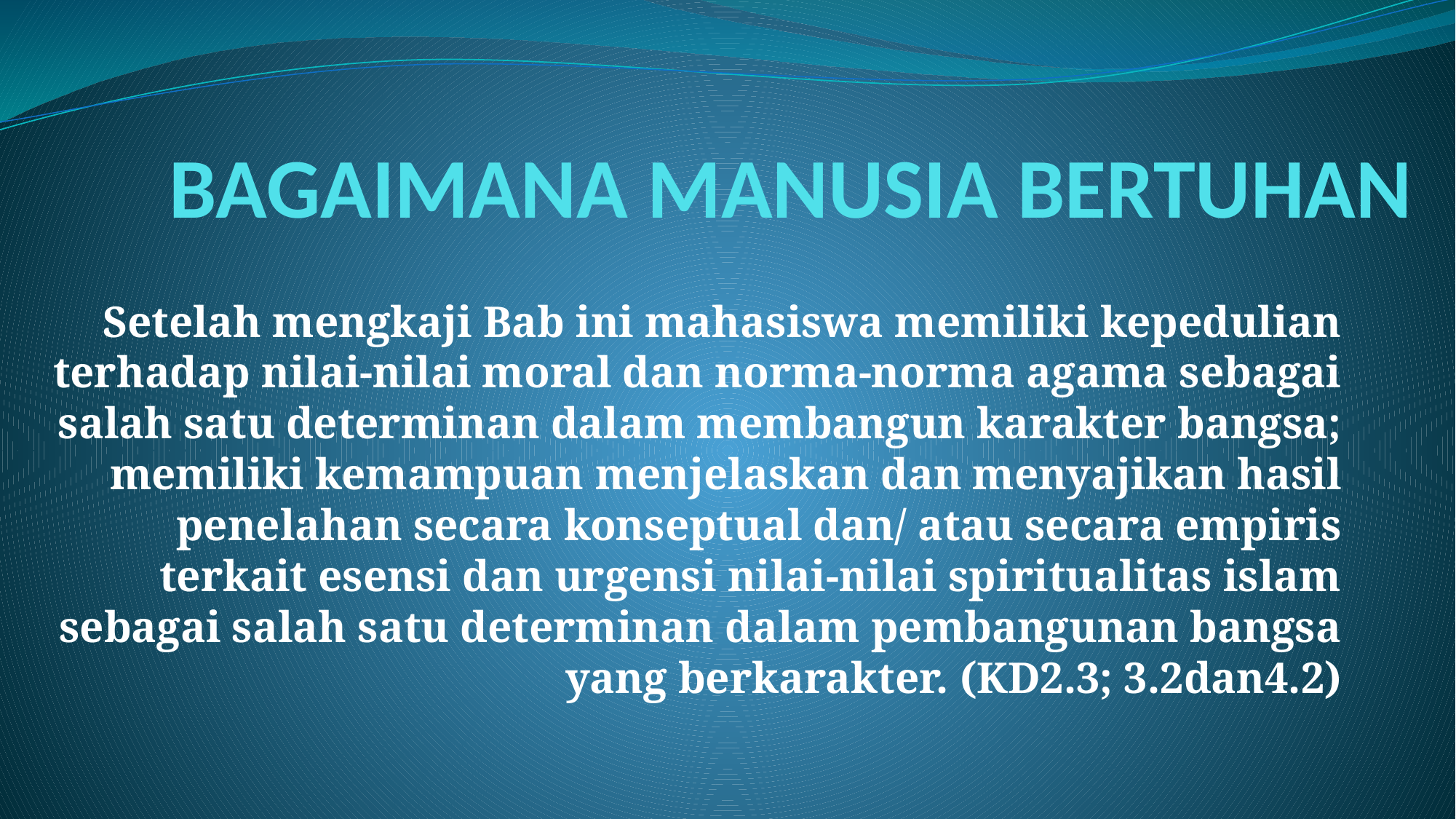

# BAGAIMANA MANUSIA BERTUHAN
Setelah mengkaji Bab ini mahasiswa memiliki kepedulian terhadap nilai-nilai moral dan norma-norma agama sebagai salah satu determinan dalam membangun karakter bangsa; memiliki kemampuan menjelaskan dan menyajikan hasil penelahan secara konseptual dan/ atau secara empiris terkait esensi dan urgensi nilai-nilai spiritualitas islam sebagai salah satu determinan dalam pembangunan bangsa yang berkarakter. (KD2.3; 3.2dan4.2)